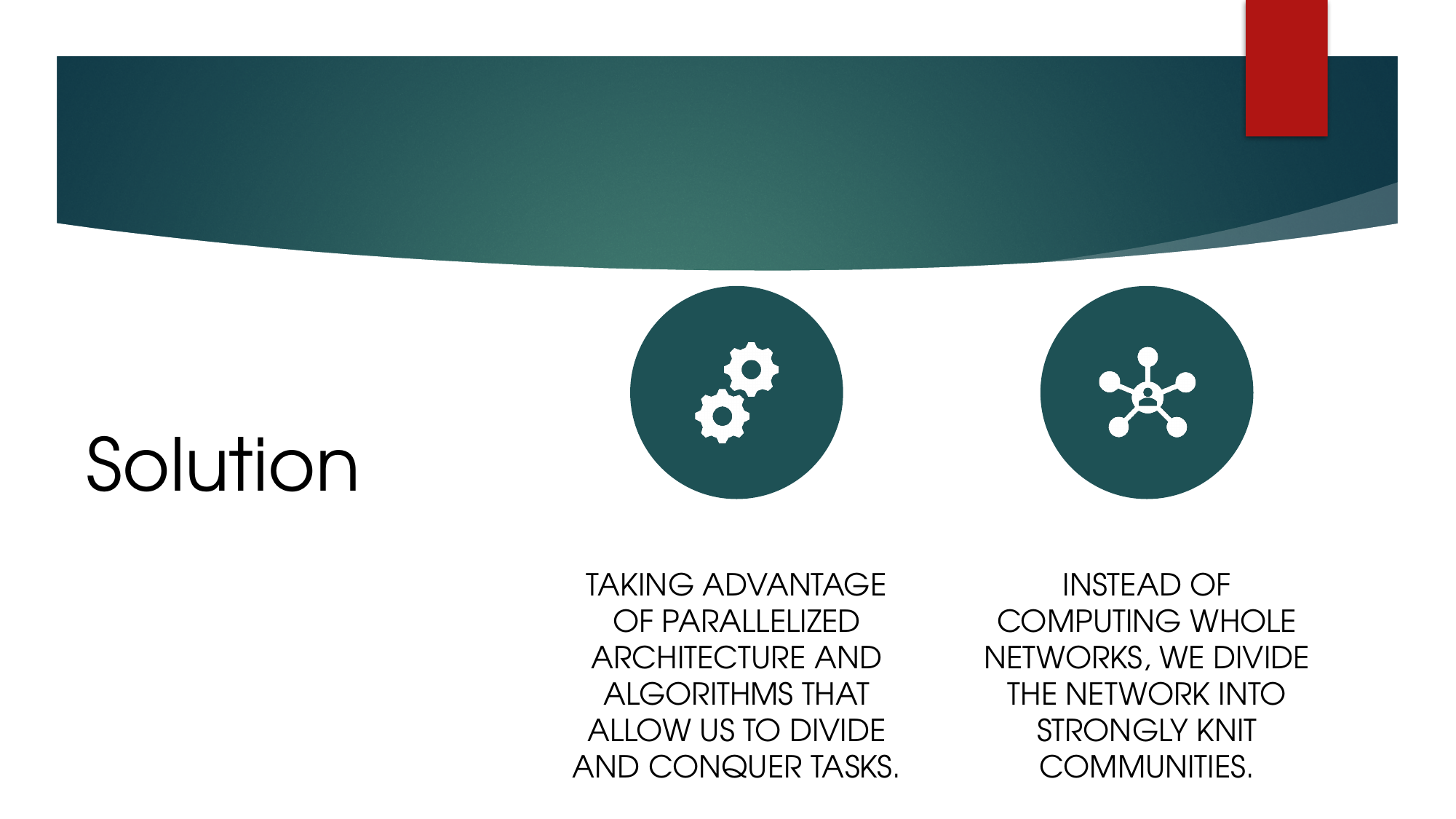

# Solution
taking advantage of parallelized architecture and algorithms that allow us to divide and conquer tasks.
Instead of computing whole networks, we divide the network into strongly knit communities.